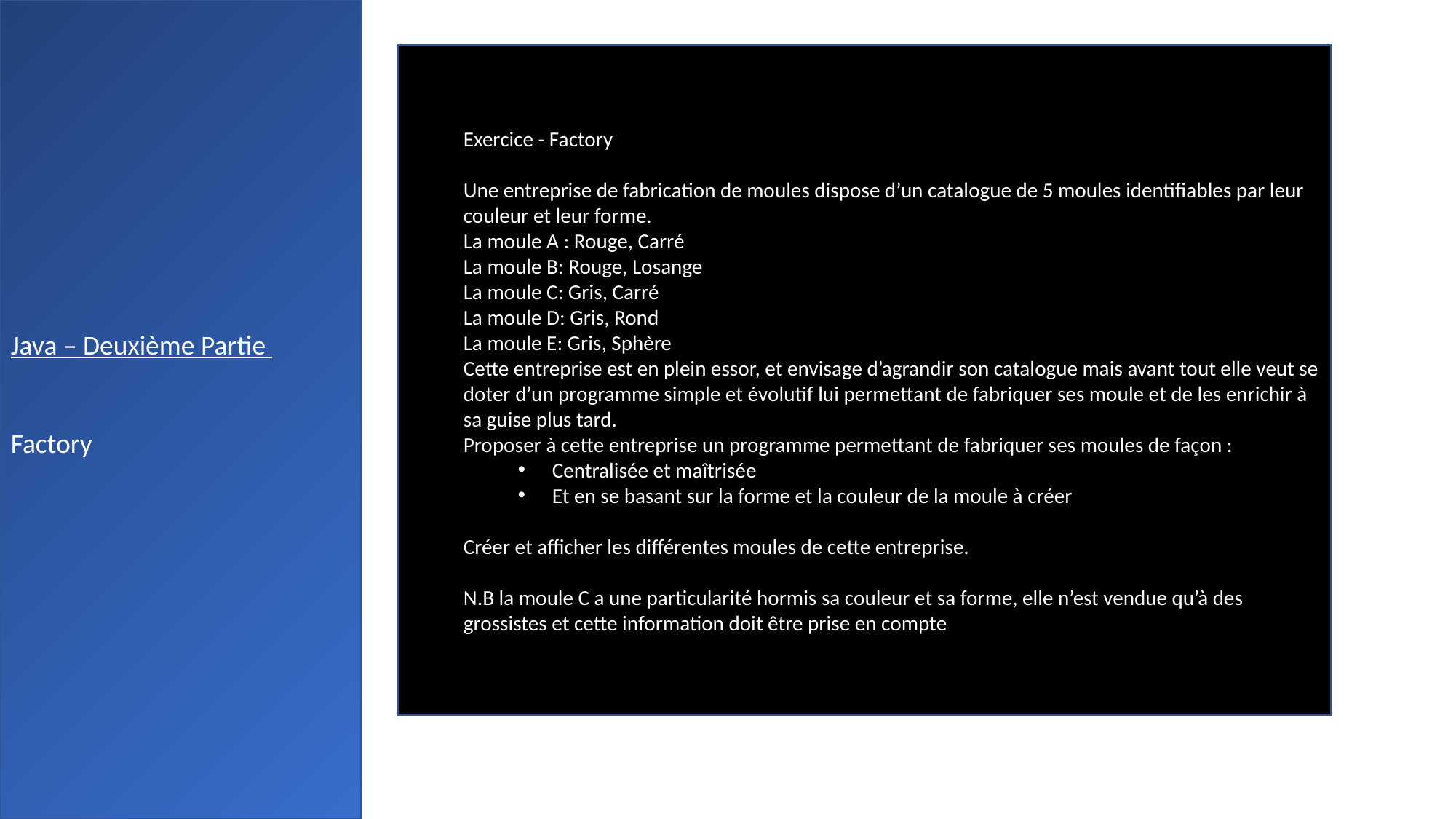

Java – Deuxième Partie

Factory

Exercice - Factory

Une entreprise de fabrication de moules dispose d’un catalogue de 5 moules identifiables par leur couleur et leur forme.
La moule A : Rouge, Carré
La moule B: Rouge, Losange
La moule C: Gris, Carré
La moule D: Gris, Rond
La moule E: Gris, Sphère
Cette entreprise est en plein essor, et envisage d’agrandir son catalogue mais avant tout elle veut se doter d’un programme simple et évolutif lui permettant de fabriquer ses moule et de les enrichir à sa guise plus tard.
Proposer à cette entreprise un programme permettant de fabriquer ses moules de façon :
Centralisée et maîtrisée
Et en se basant sur la forme et la couleur de la moule à créer

Créer et afficher les différentes moules de cette entreprise.

N.B la moule C a une particularité hormis sa couleur et sa forme, elle n’est vendue qu’à des grossistes et cette information doit être prise en compte